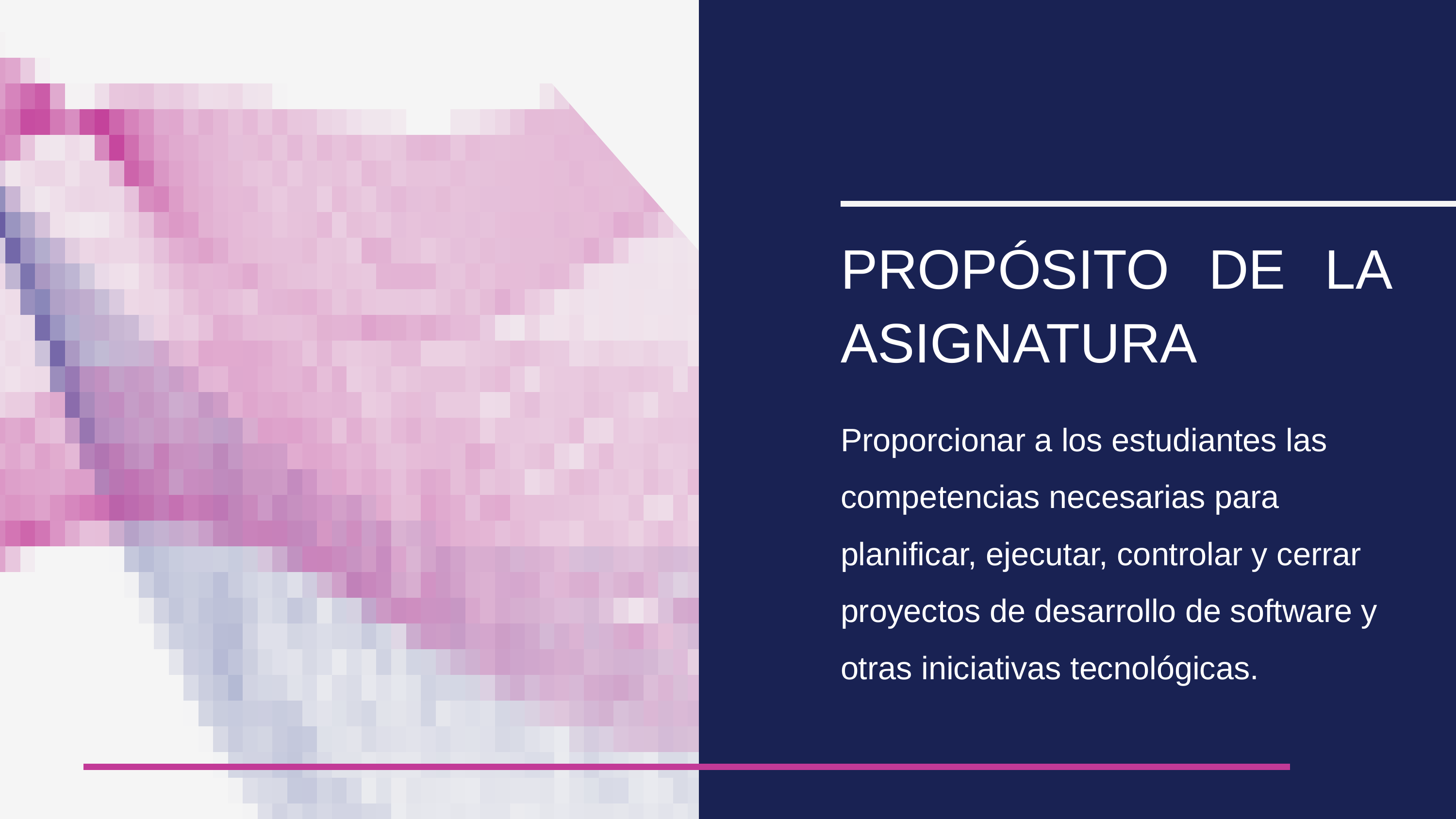

PROPÓSITO DE LA ASIGNATURA
Proporcionar a los estudiantes las competencias necesarias para planificar, ejecutar, controlar y cerrar proyectos de desarrollo de software y otras iniciativas tecnológicas.